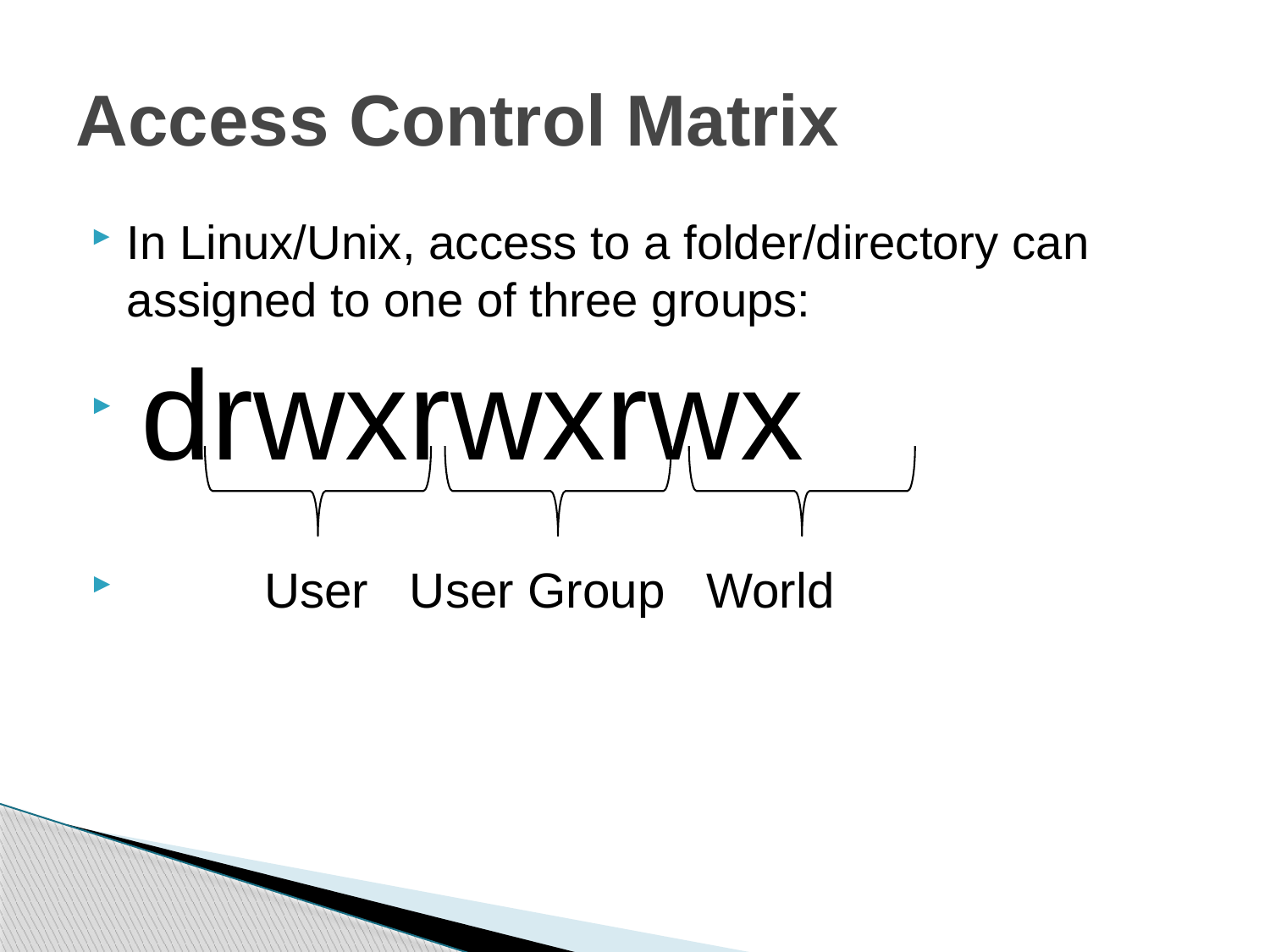

# Access Control Matrix
In Linux/Unix, access to a folder/directory can assigned to one of three groups:
 drwxrwxrwx

          User   User Group   World